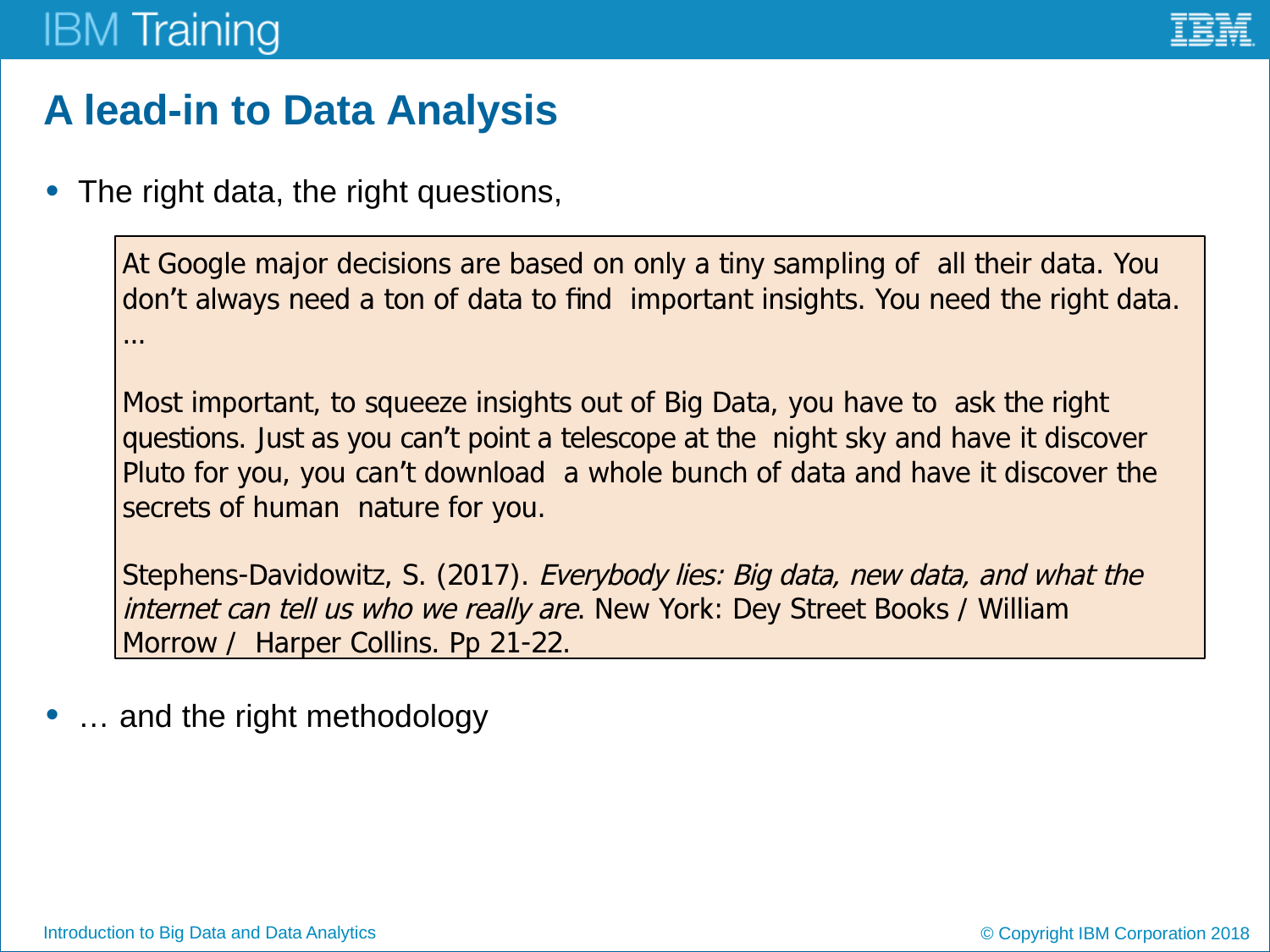

# A lead-in to Data Analysis
The right data, the right questions,

… and the right methodology

At Google major decisions are based on only a tiny sampling of  all their data. You don’t always need a ton of data to find  important insights. You need the right data. …

Most important, to squeeze insights out of Big Data, you have to  ask the right questions. Just as you can’t point a telescope at the  night sky and have it discover Pluto for you, you can’t download  a whole bunch of data and have it discover the secrets of human  nature for you.

Stephens-Davidowitz, S. (2017). Everybody lies: Big data, new data, and what the  internet can tell us who we really are. New York: Dey Street Books / William Morrow /  Harper Collins. Pp 21-22.